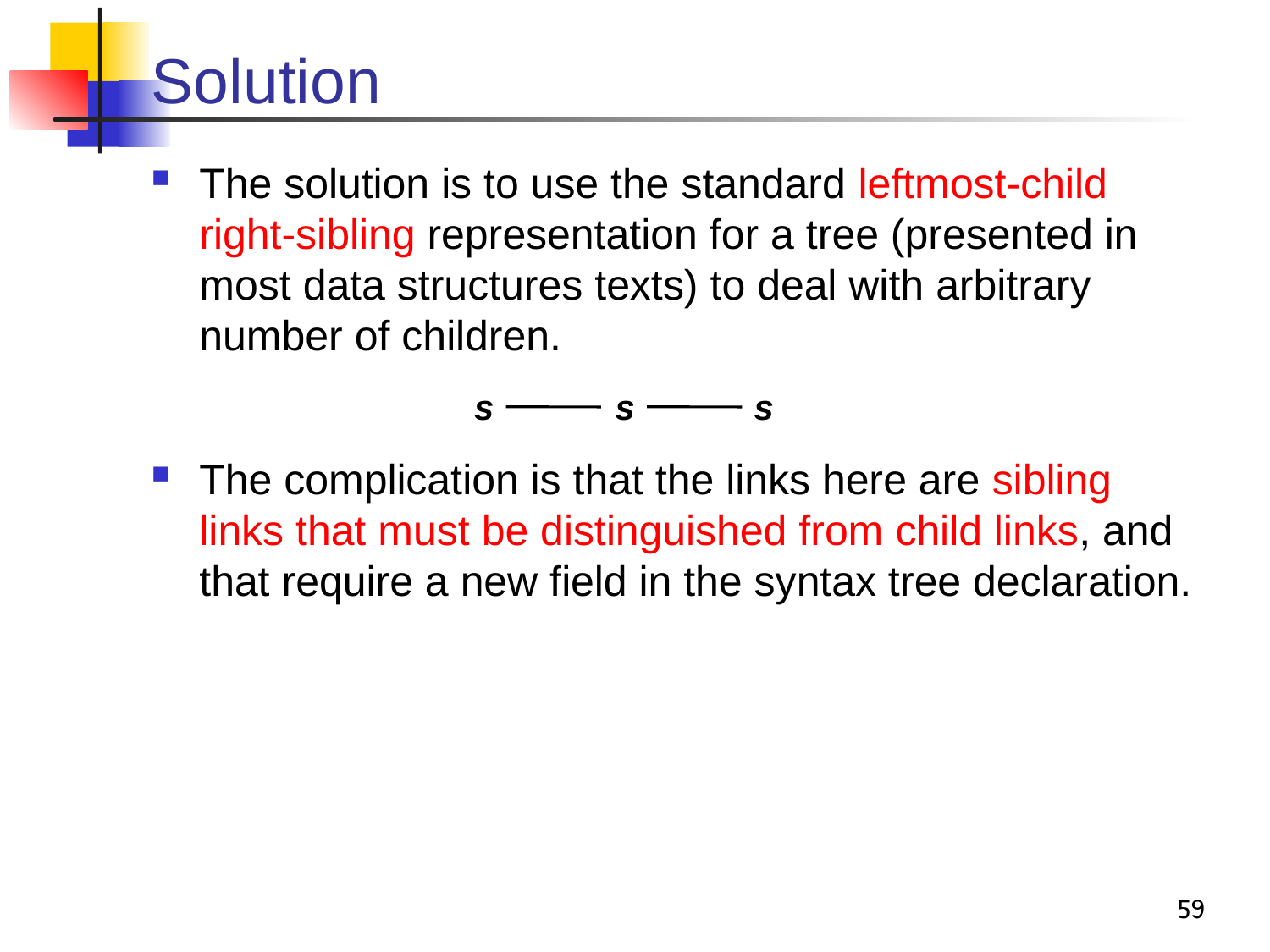

# Solution
The solution is to use the standard leftmost-child right-sibling representation for a tree (presented in most data structures texts) to deal with arbitrary number of children.

The complication is that the links here are sibling links that must be distinguished from child links, and that require a new field in the syntax tree declaration.
s
s
s
59